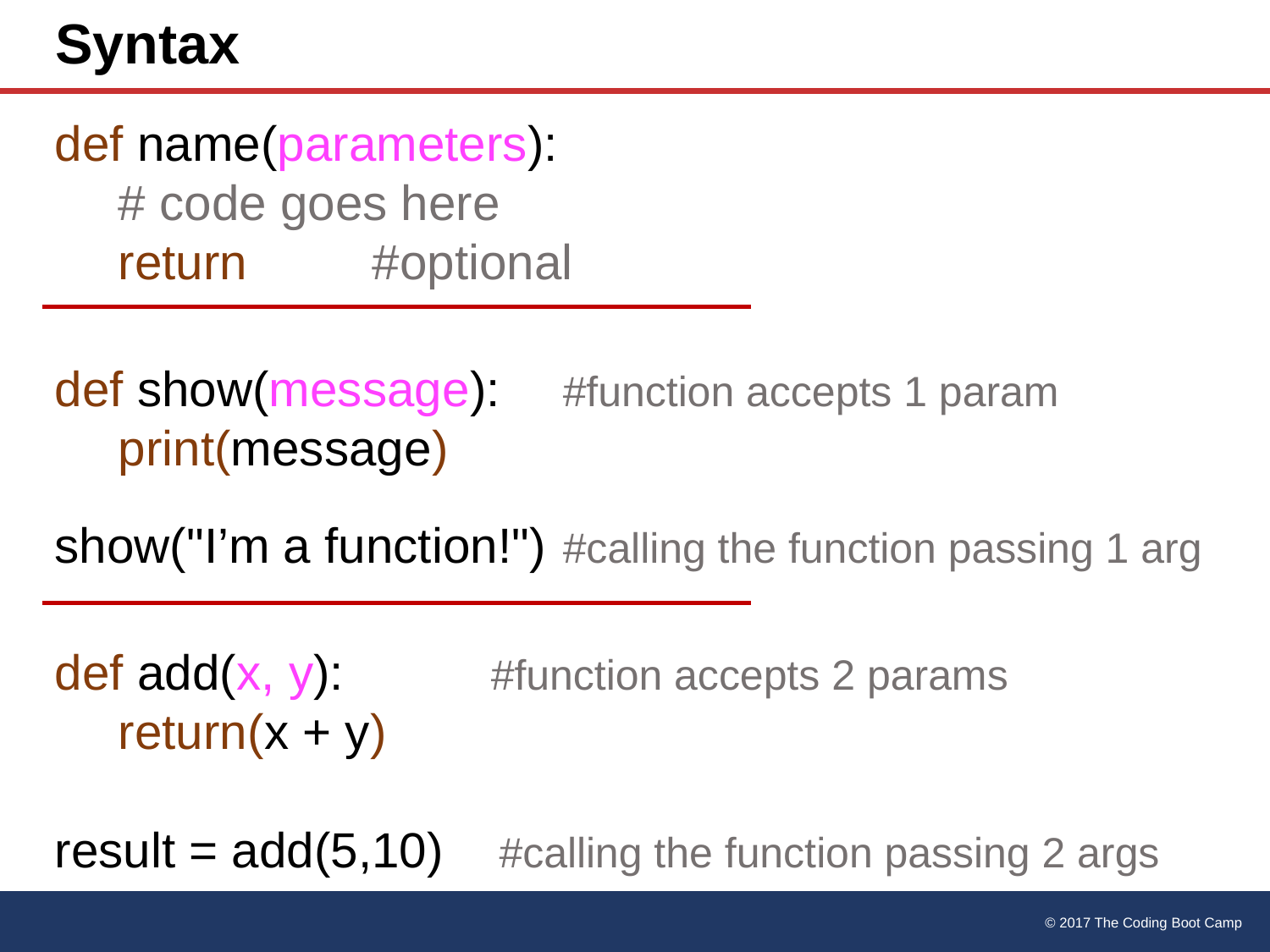

# Syntax
def name(parameters):
# code goes here
return	#optional

def show(message):	#function accepts 1 param
print(message)

show("I’m a function!")	#calling the function passing 1 arg

def add(x, y):	    #function accepts 2 params
return(x + y)

result = add(5,10)    #calling the function passing 2 args